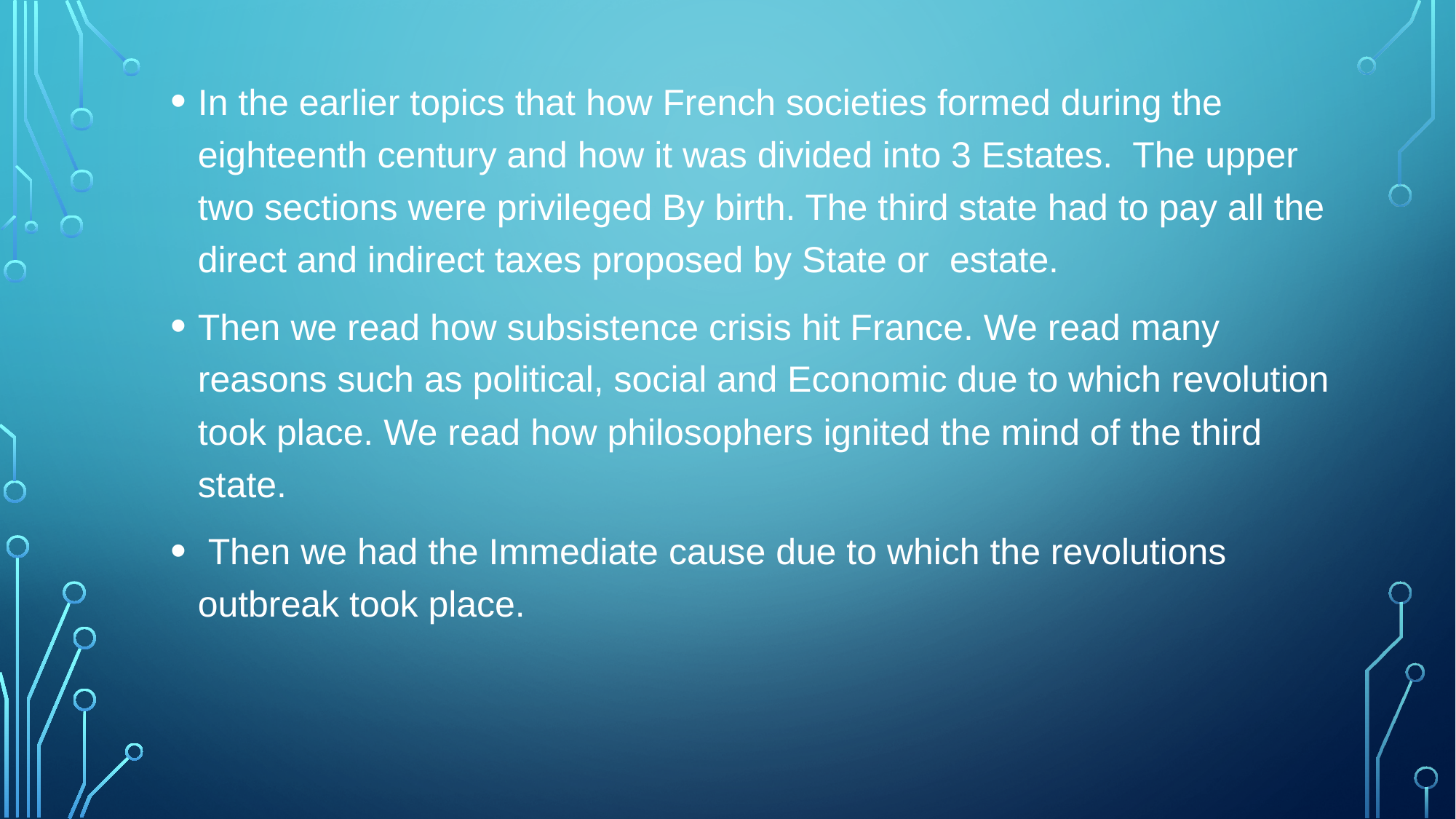

#
In the earlier topics that how French societies formed during the eighteenth century and how it was divided into 3 Estates.  The upper two sections were privileged By birth. The third state had to pay all the direct and indirect taxes proposed by State or  estate.
Then we read how subsistence crisis hit France. We read many reasons such as political, social and Economic due to which revolution took place. We read how philosophers ignited the mind of the third state.
 Then we had the Immediate cause due to which the revolutions outbreak took place.